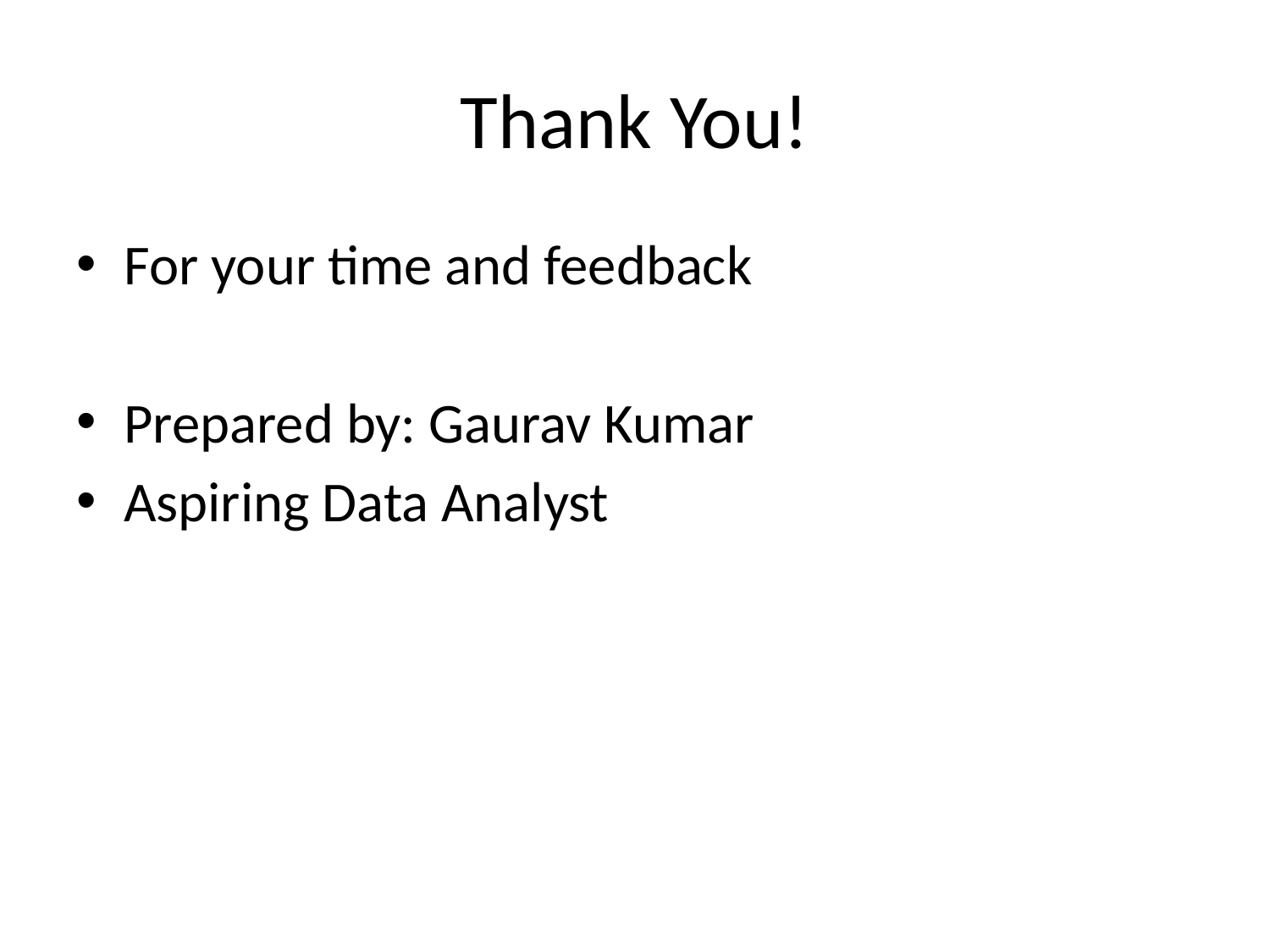

# Thank You!
For your time and feedback

Prepared by: Gaurav Kumar
Aspiring Data Analyst